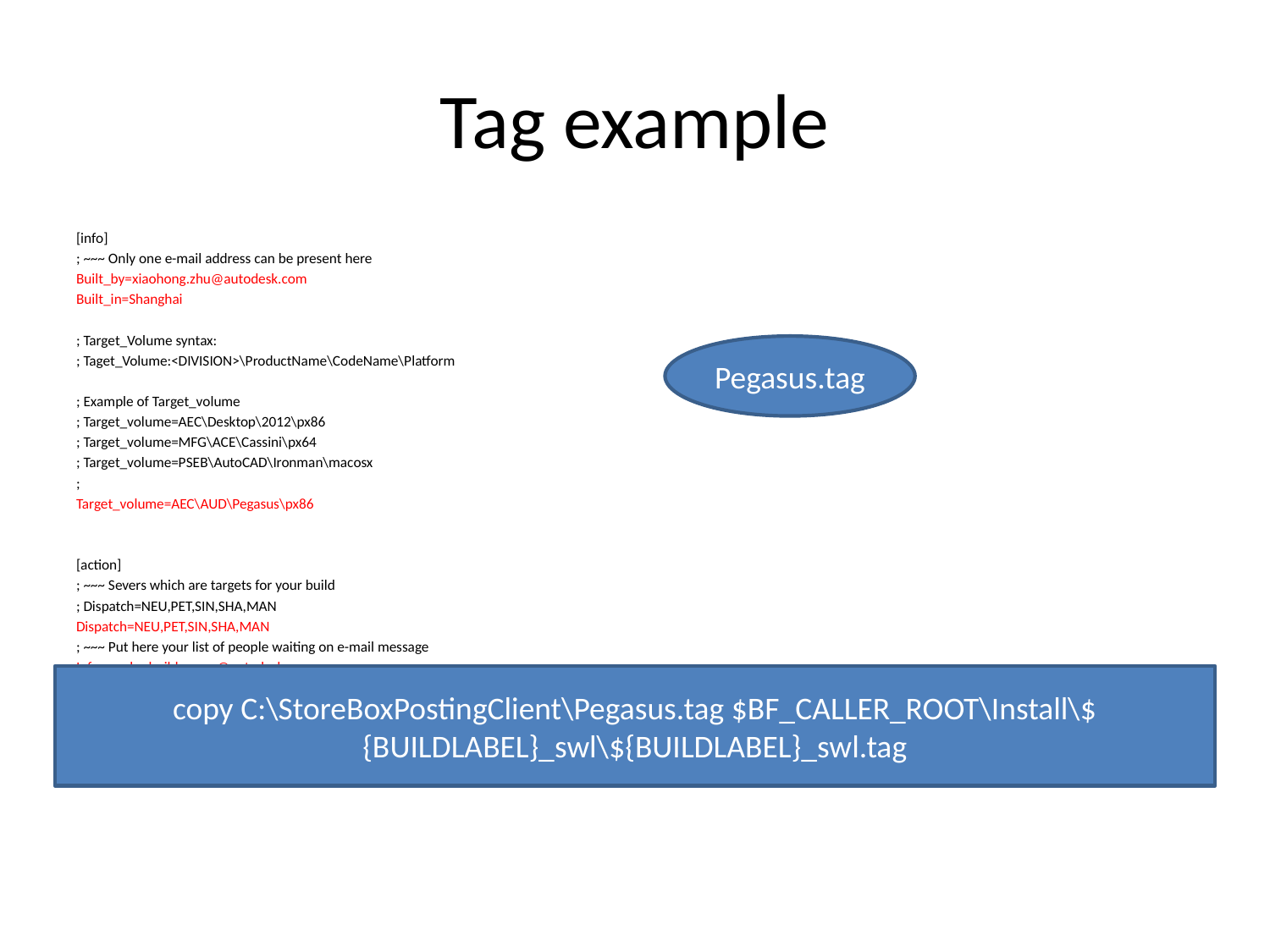

# Tag example
[info]
; ~~~ Only one e-mail address can be present here
Built_by=xiaohong.zhu@autodesk.com
Built_in=Shanghai

; Target_Volume syntax:
; Taget_Volume:<DIVISION>\ProductName\CodeName\Platform

; Example of Target_volume
; Target_volume=AEC\Desktop\2012\px86
; Target_volume=MFG\ACE\Cassini\px64
; Target_volume=PSEB\AutoCAD\Ironman\macosx
;
Target_volume=AEC\AUD\Pegasus\px86

[action]
; ~~~ Severs which are targets for your build
; Dispatch=NEU,PET,SIN,SHA,MAN
Dispatch=NEU,PET,SIN,SHA,MAN
; ~~~ Put here your list of people waiting on e-mail message
Inform=gbu.build.group@autodesk.com
RSS=yes

Pegasus.tag
copy C:\StoreBoxPostingClient\Pegasus.tag $BF_CALLER_ROOT\Install\${BUILDLABEL}_swl\${BUILDLABEL}_swl.tag